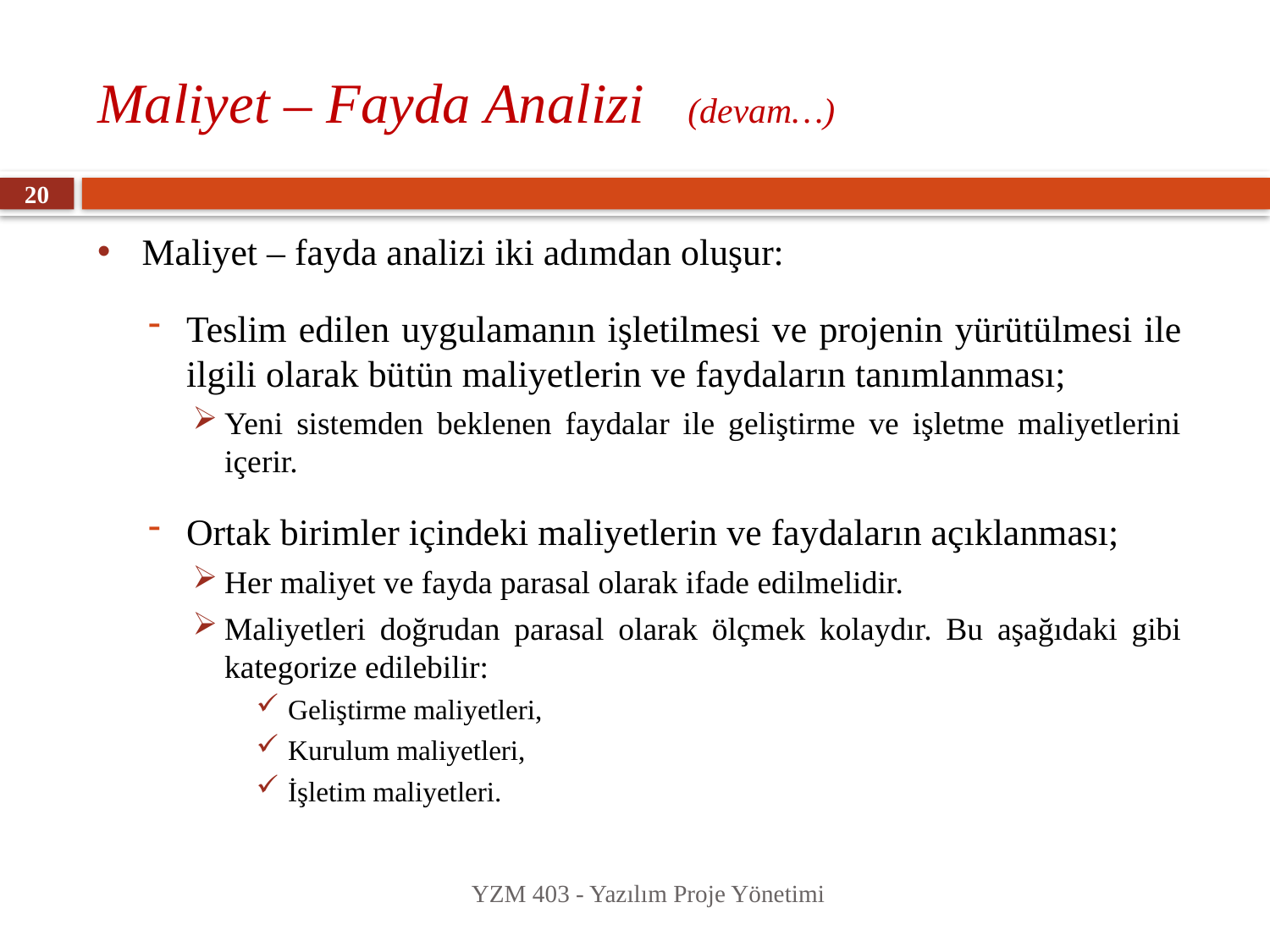

# Maliyet – Fayda Analizi   (devam…)
20
Maliyet – fayda analizi iki adımdan oluşur:

Teslim edilen uygulamanın işletilmesi ve projenin yürütülmesi ile ilgili olarak bütün maliyetlerin ve faydaların tanımlanması;
Yeni sistemden beklenen faydalar ile geliştirme ve işletme maliyetlerini içerir.

Ortak birimler içindeki maliyetlerin ve faydaların açıklanması;
Her maliyet ve fayda parasal olarak ifade edilmelidir.
Maliyetleri doğrudan parasal olarak ölçmek kolaydır. Bu aşağıdaki gibi kategorize edilebilir:
Geliştirme maliyetleri,
Kurulum maliyetleri,
İşletim maliyetleri.

YZM 403 - Yazılım Proje Yönetimi